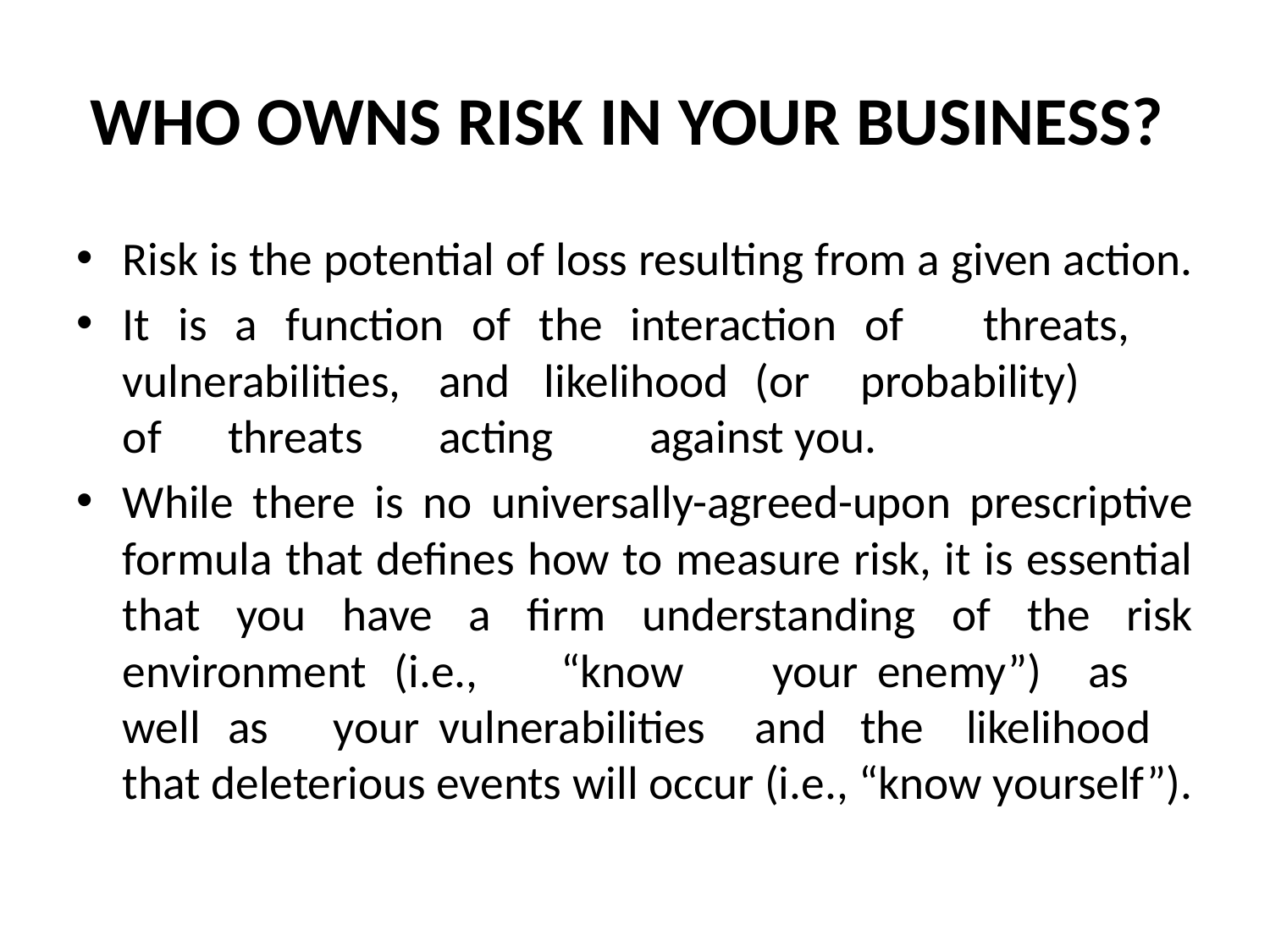

# WHO OWNS RISK IN YOUR BUSINESS?
Risk is the potential of loss resulting from a given action.
It is a function of the interaction of	threats,	vulnerabilities,	and	likelihood	(or	probability)	of	threats	acting	against you.
While there is no universally-agreed-upon prescriptive formula that defines how to measure risk, it is essential that you have a firm understanding of the risk environment (i.e.,	“know	your	enemy”)	as	well	as	your	vulnerabilities	and	the	likelihood	that deleterious events will occur (i.e., “know yourself”).